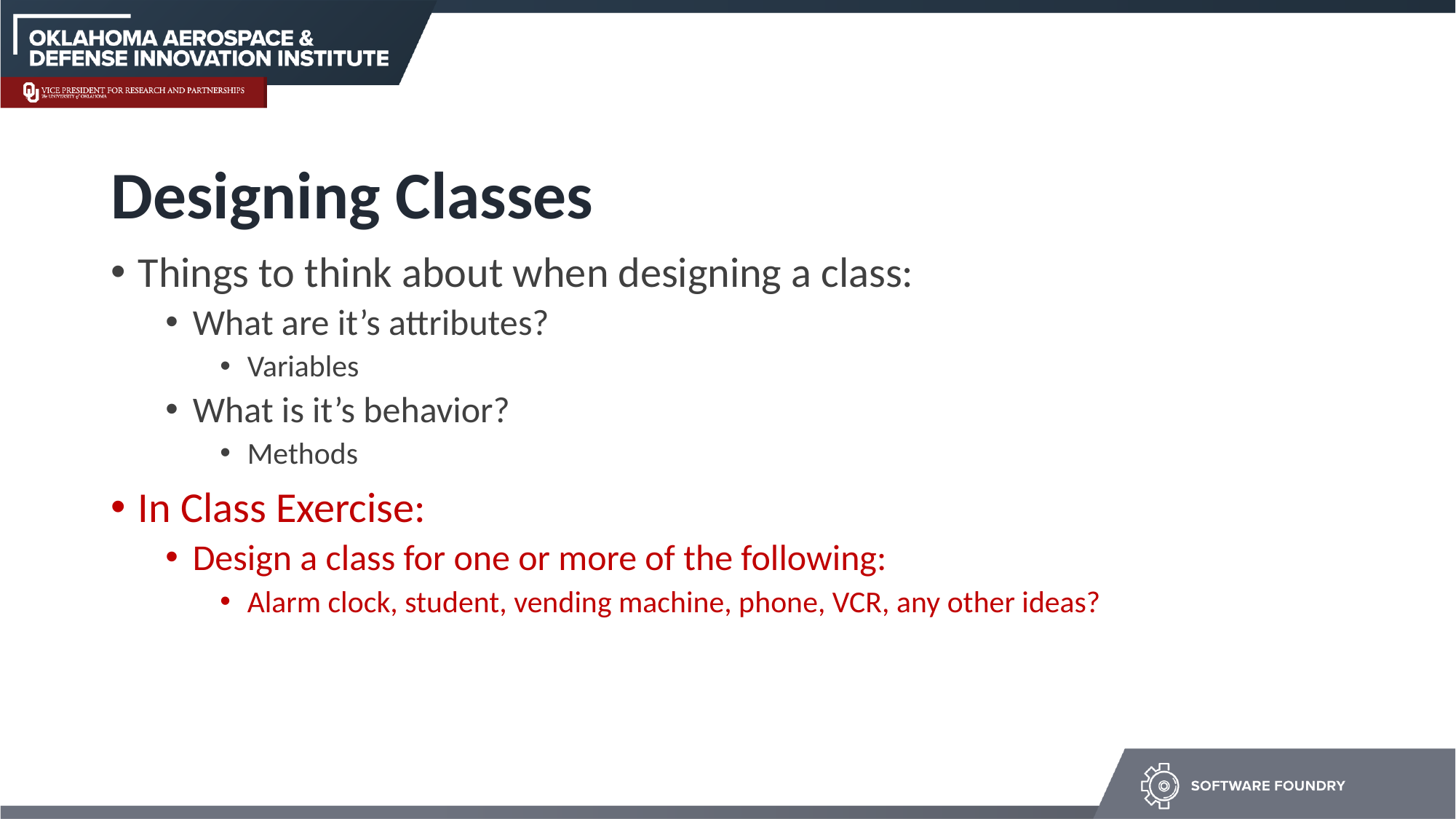

# Designing Classes
Things to think about when designing a class:
What are it’s attributes?
Variables
What is it’s behavior?
Methods
In Class Exercise:
Design a class for one or more of the following:
Alarm clock, student, vending machine, phone, VCR, any other ideas?